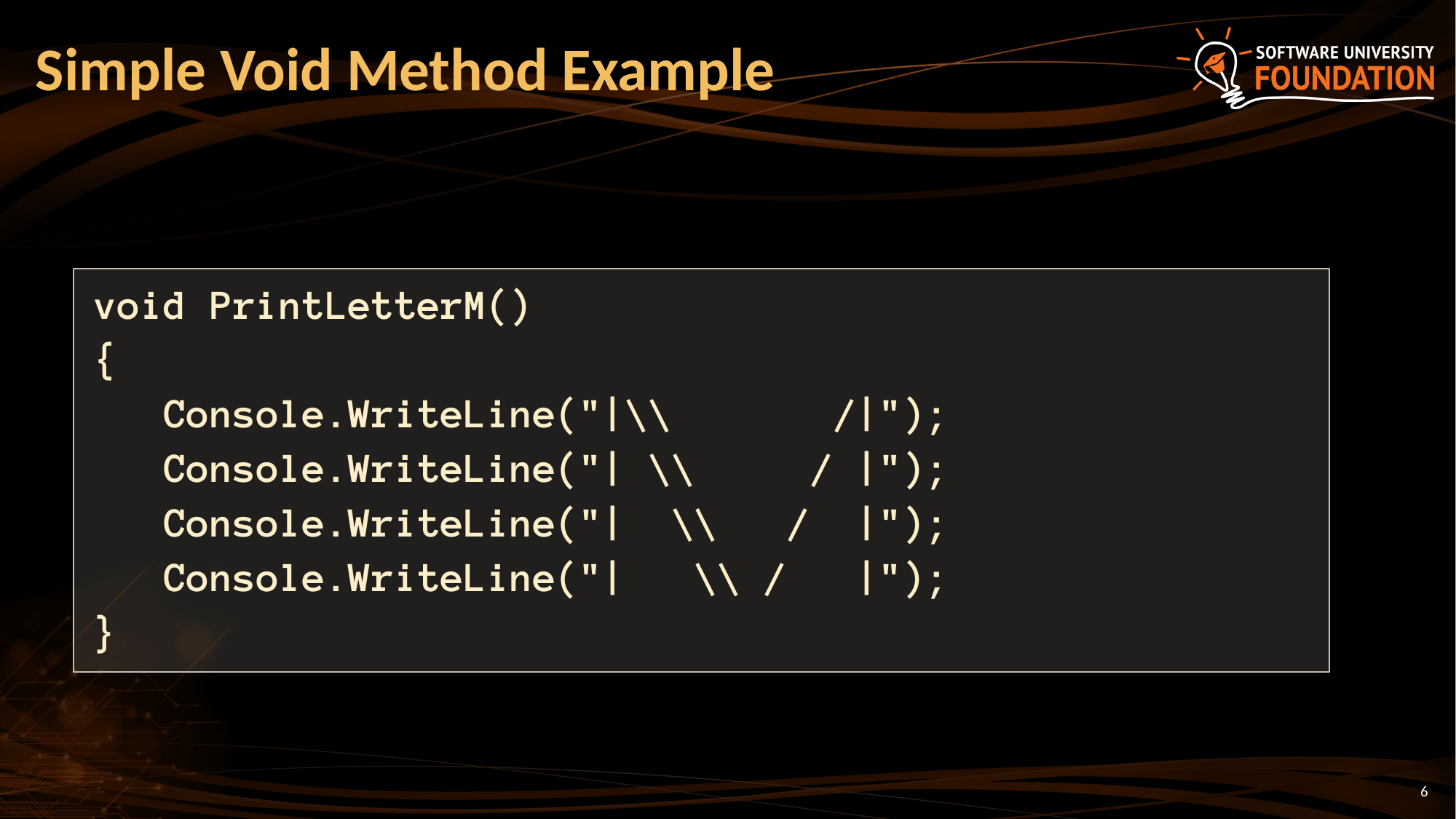

# Simple Void Method Example

void PrintLetterM()
{
   Console.WriteLine("|\\       /|");
   Console.WriteLine("| \\     / |");
   Console.WriteLine("|  \\   /  |");
   Console.WriteLine("|   \\ /   |");
}

6